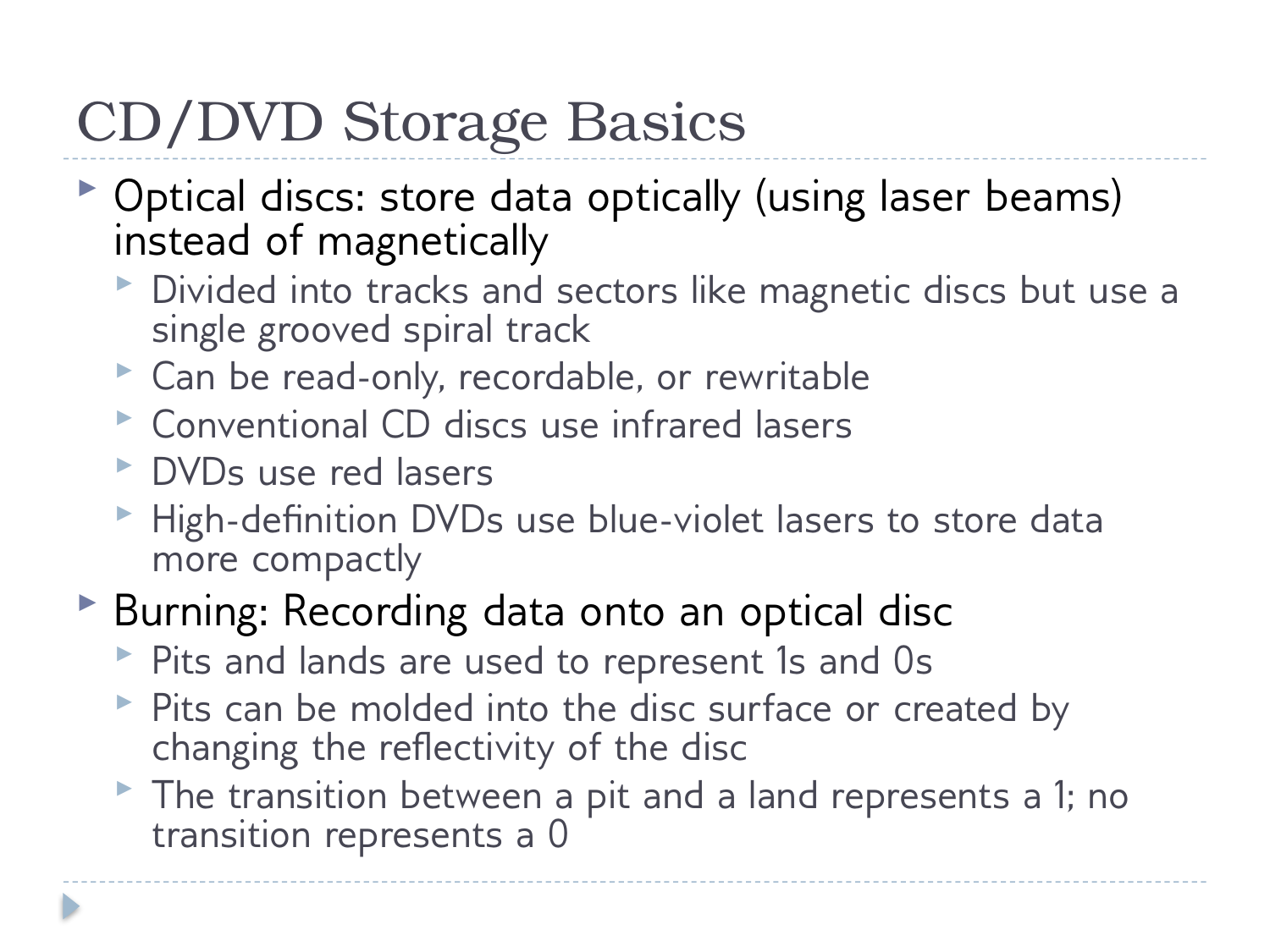

# CD/DVD Storage Basics
Optical discs: store data optically (using laser beams) instead of magnetically
Divided into tracks and sectors like magnetic discs but use a single grooved spiral track
Can be read-only, recordable, or rewritable
Conventional CD discs use infrared lasers
DVDs use red lasers
High-definition DVDs use blue-violet lasers to store data more compactly
Burning: Recording data onto an optical disc
Pits and lands are used to represent 1s and 0s
Pits can be molded into the disc surface or created by changing the reflectivity of the disc
The transition between a pit and a land represents a 1; no transition represents a 0